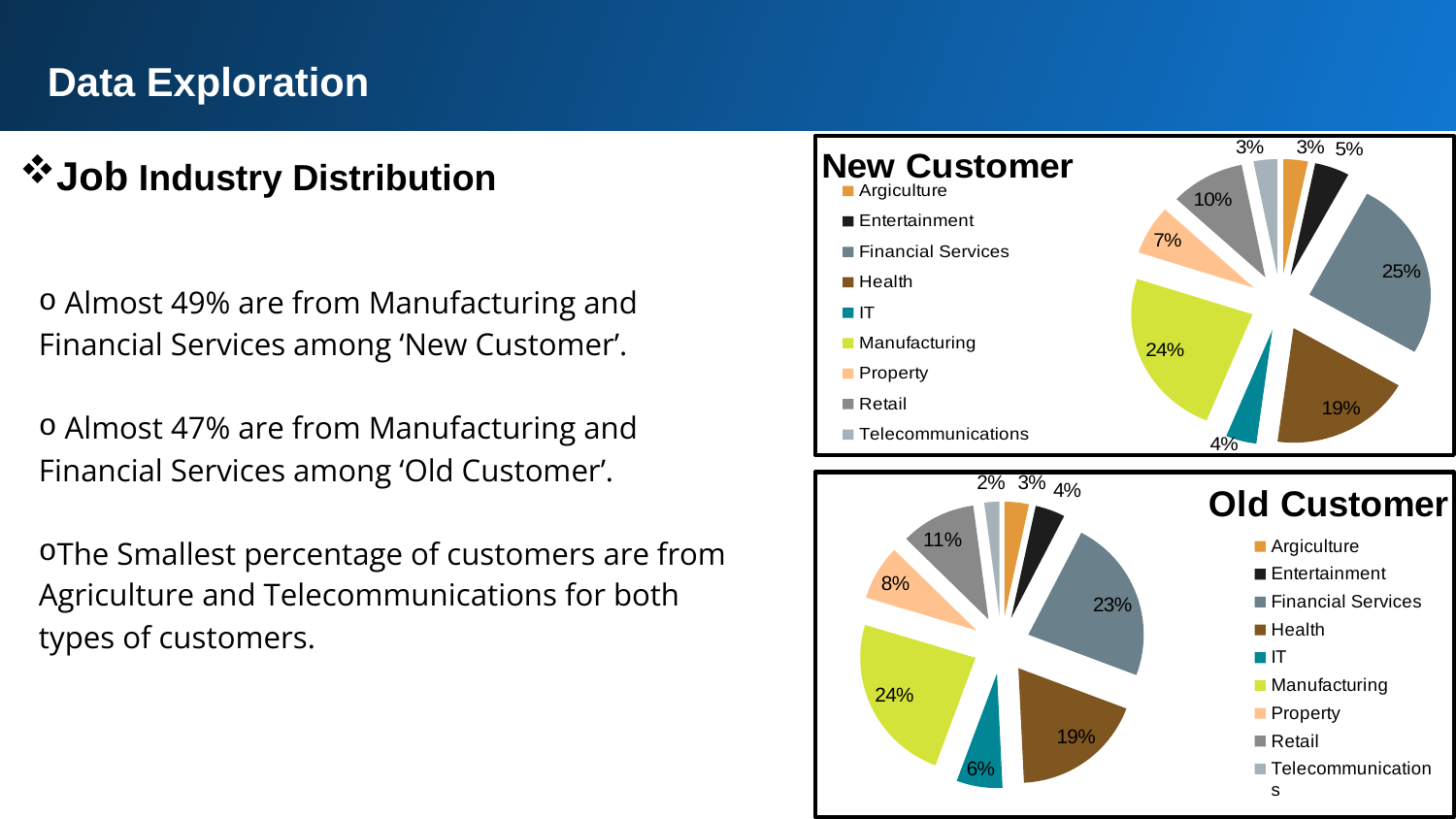

Data Exploration

### Chart: New Customer

| Category | Total |
|---|---|
| Argiculture | 24.0 |
| Entertainment | 34.0 |
| Financial Services | 187.0 |
| Health | 138.0 |
| IT | 30.0 |
| Manufacturing | 175.0 |
| Property | 51.0 |
| Retail | 73.0 |
| Telecommunications | 23.0 |
Job Industry Distribution

 Almost 49% are from Manufacturing and Financial Services among ‘New Customer’.

 Almost 47% are from Manufacturing and Financial Services among ‘Old Customer’.

The Smallest percentage of customers are from Agriculture and Telecommunications for both types of customers.

### Chart: Old Customer

| Category | Total |
|---|---|
| Argiculture | 566.0 |
| Entertainment | 694.0 |
| Financial Services | 3841.0 |
| Health | 3073.0 |
| IT | 1068.0 |
| Manufacturing | 3976.0 |
| Property | 1286.0 |
| Retail | 1746.0 |
| Telecommunications | 352.0 |